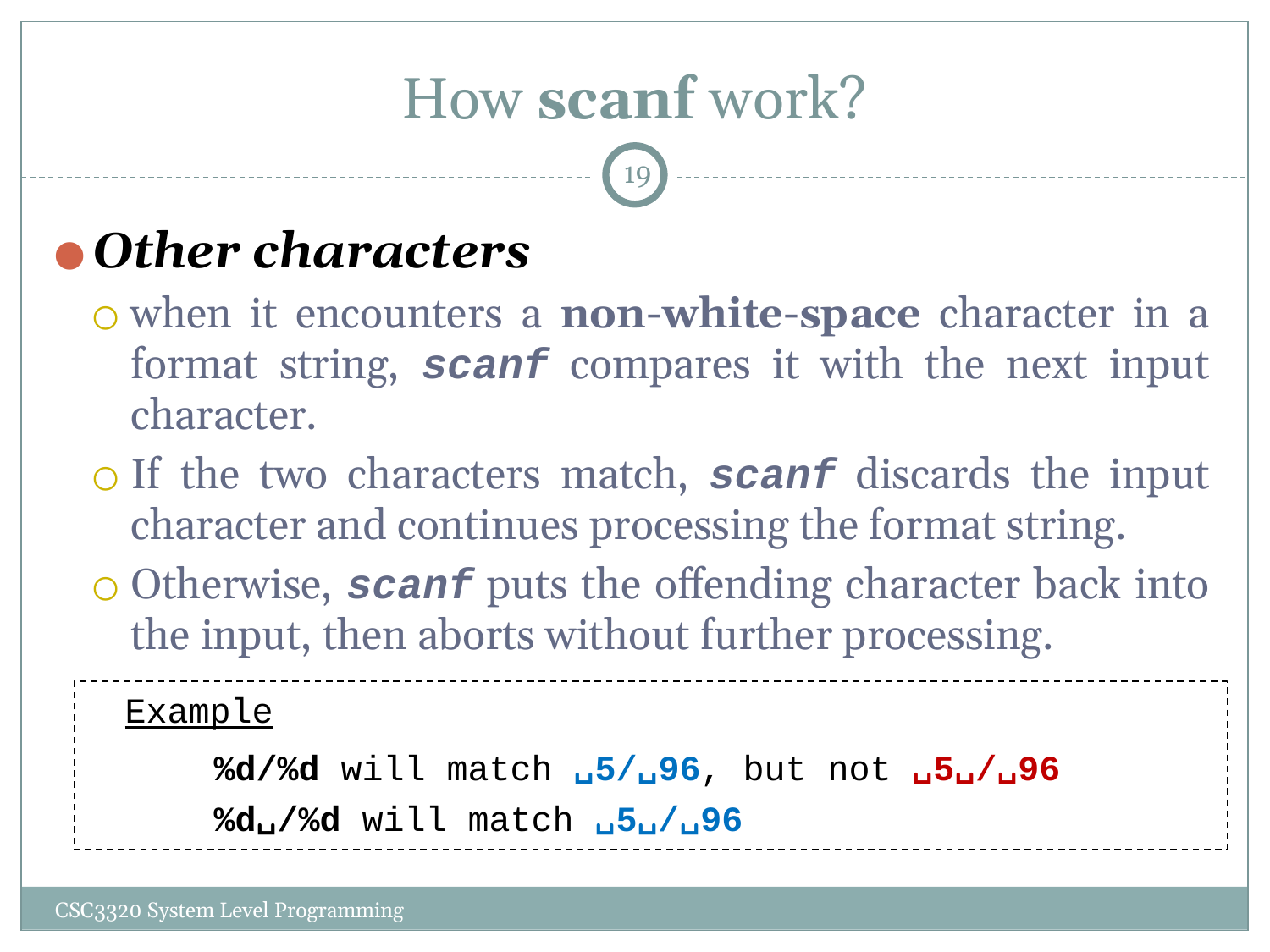

# How scanf work?
19
Other characters
when it encounters a non-white-space character in a format string, scanf compares it with the next input character.
If the two characters match, scanf discards the input character and continues processing the format string.
Otherwise, scanf puts the offending character back into the input, then aborts without further processing.

Example
	%d/%d will match ␣5/␣96, but not ␣5␣/␣96
	%d␣/%d will match ␣5␣/␣96
CSC3320 System Level Programming